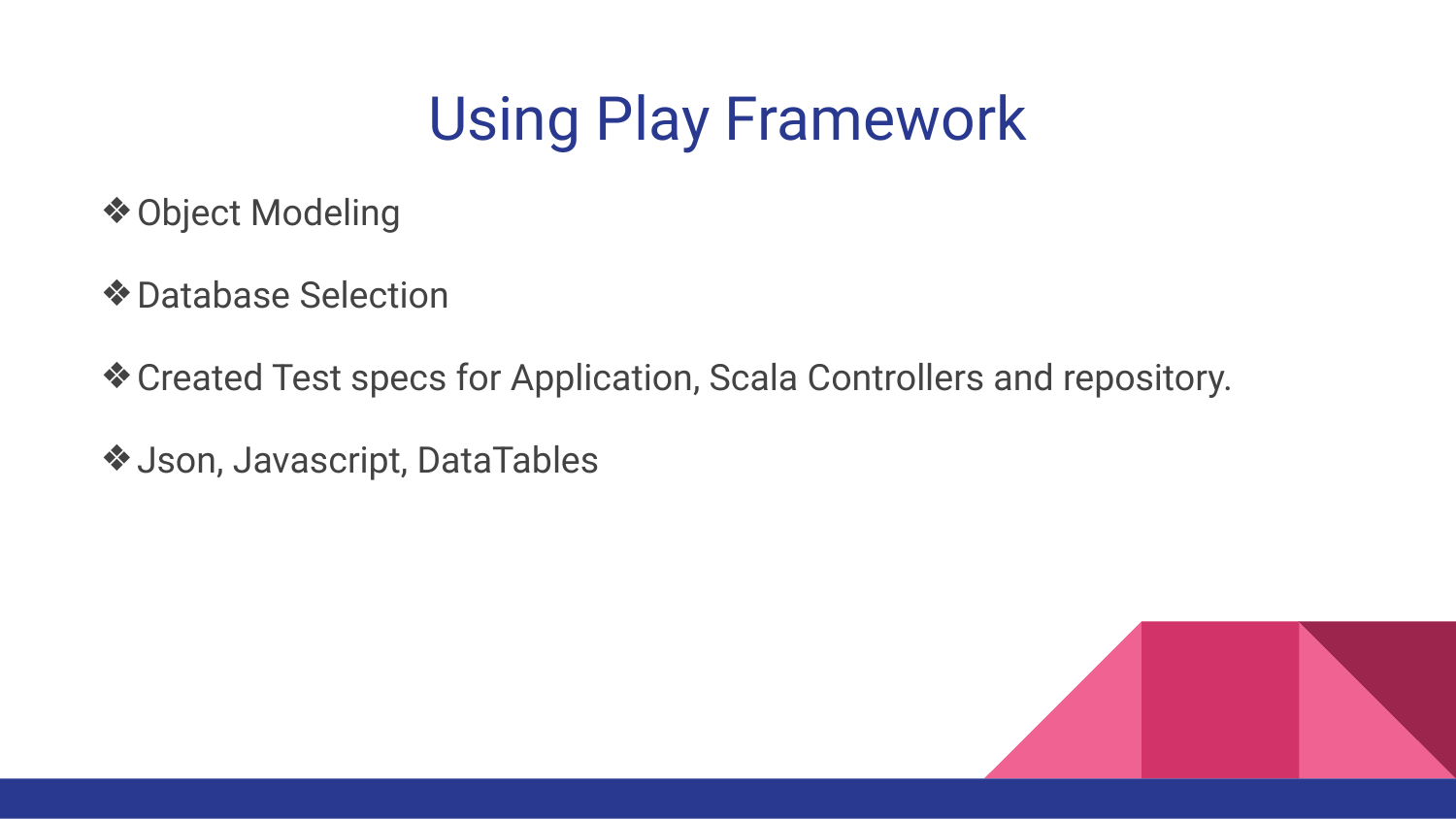

# Using Play Framework
Object Modeling
Database Selection
Created Test specs for Application, Scala Controllers and repository.
Json, Javascript, DataTables